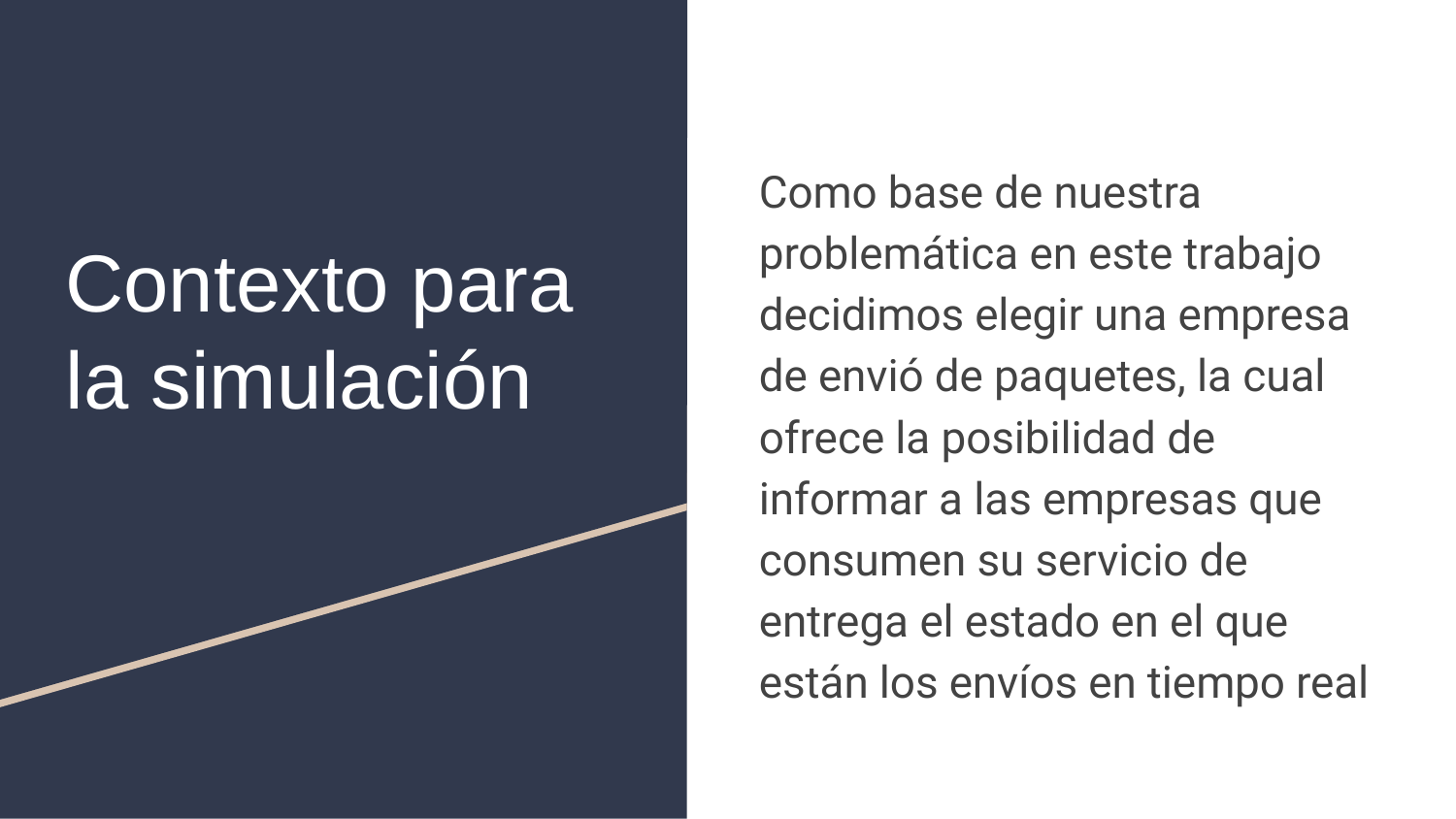

Como base de nuestra problemática en este trabajo decidimos elegir una empresa de envió de paquetes, la cual ofrece la posibilidad de informar a las empresas que consumen su servicio de entrega el estado en el que están los envíos en tiempo real
# Contexto para la simulación